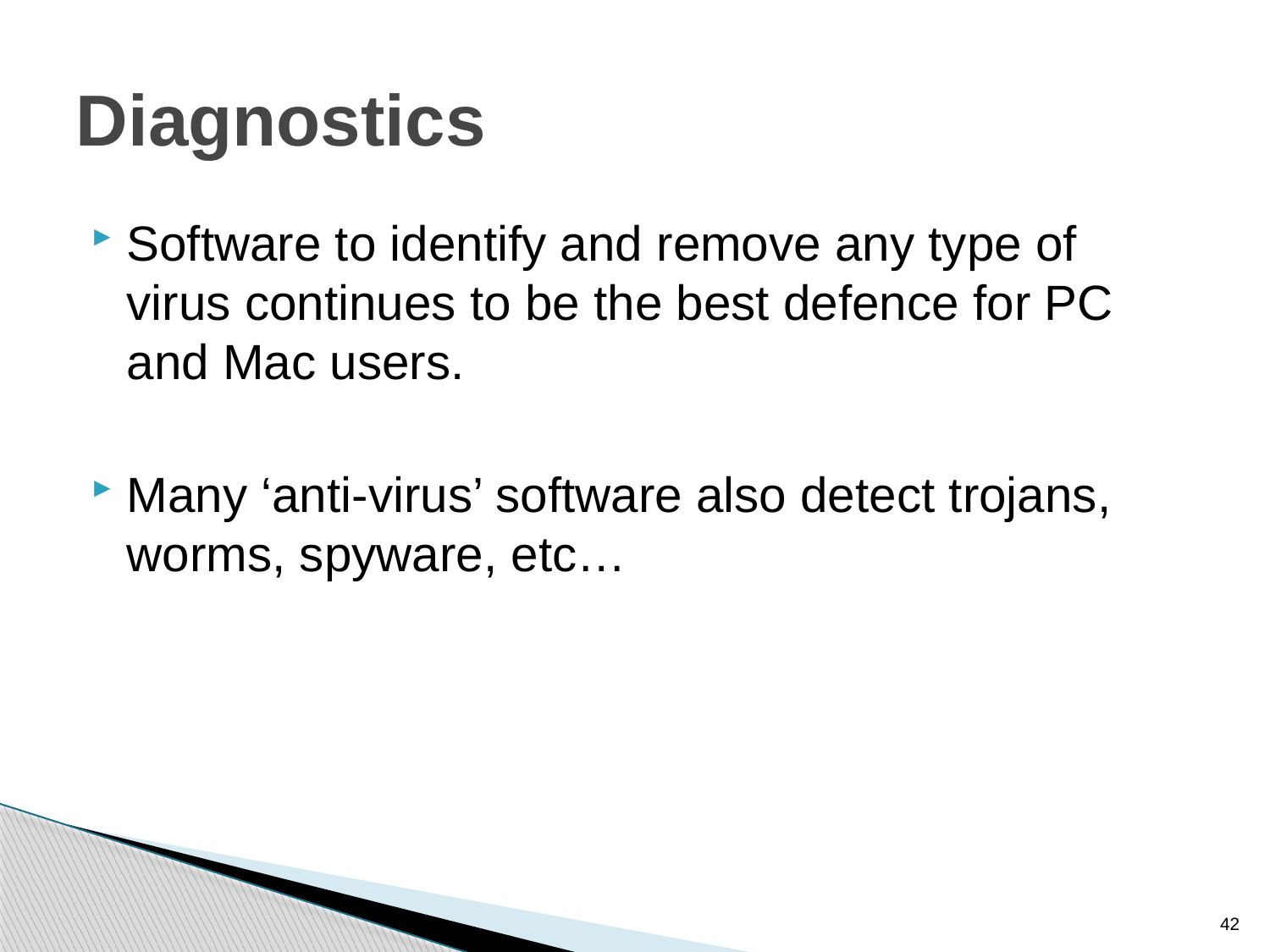

# Diagnostics
Software to identify and remove any type of virus continues to be the best defence for PC and Mac users.

Many ‘anti-virus’ software also detect trojans, worms, spyware, etc…
42